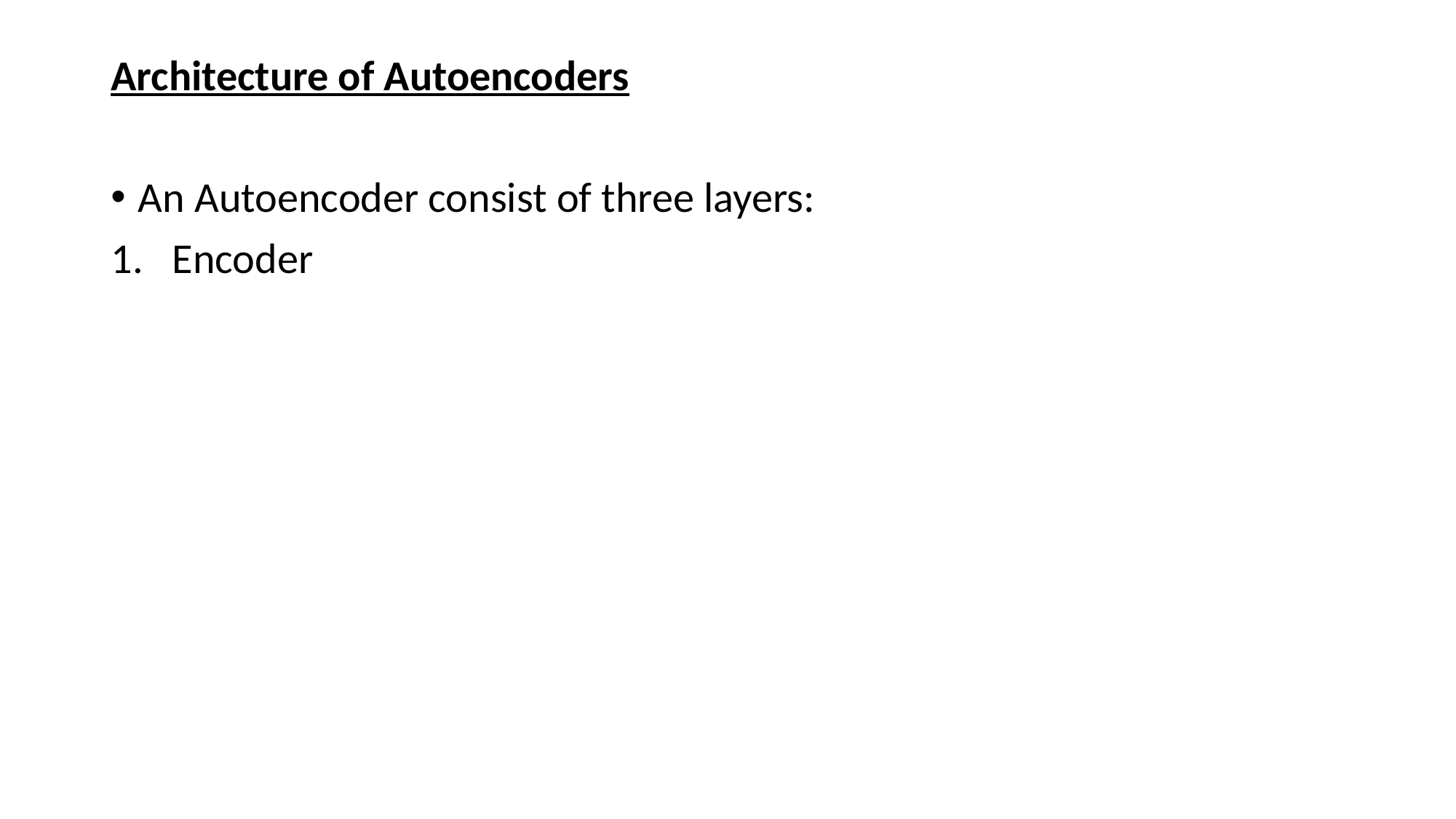

Architecture of Autoencoders

An Autoencoder consist of three layers:
Encoder